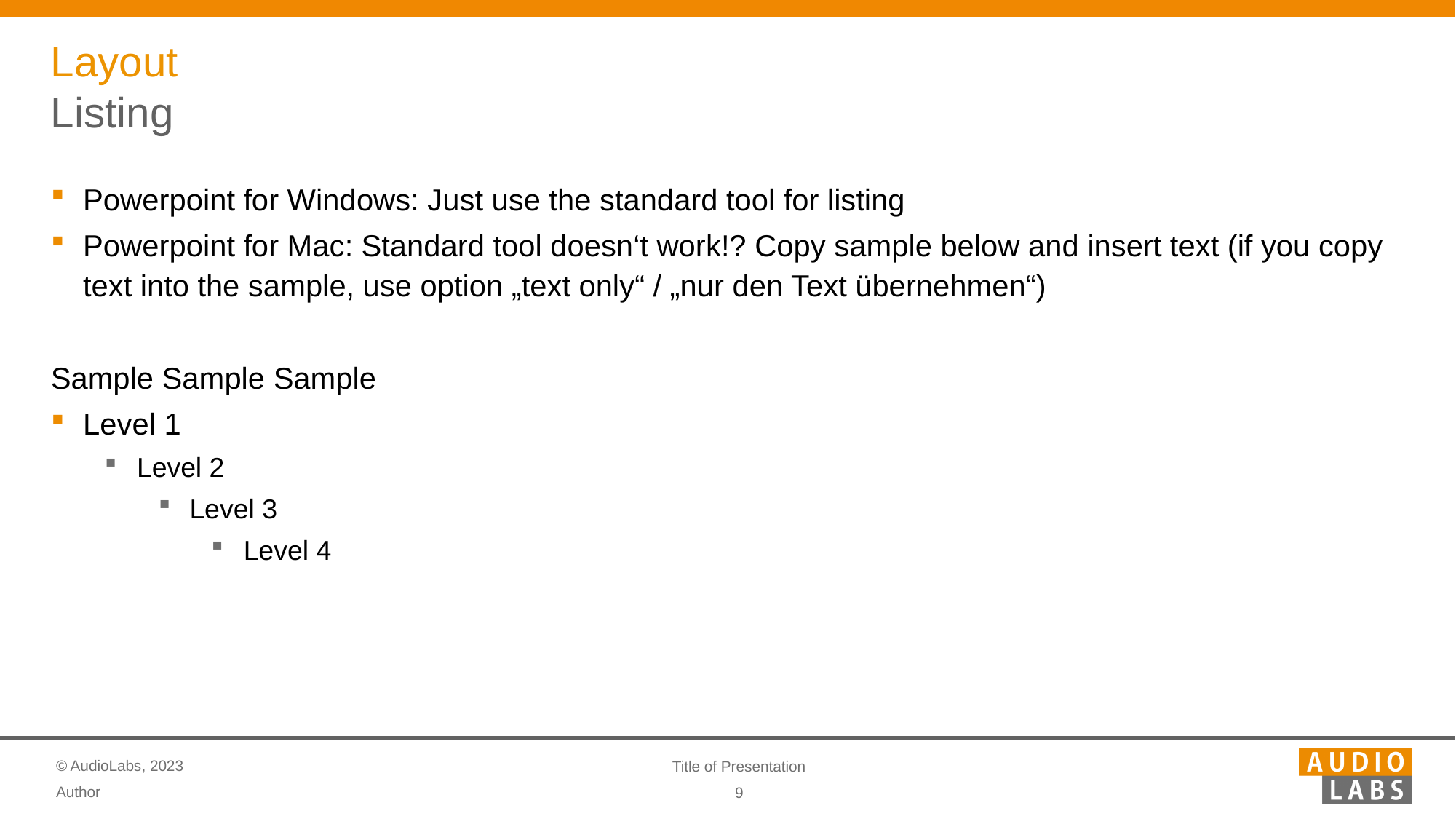

# Layout Listing
Powerpoint for Windows: Just use the standard tool for listing
Powerpoint for Mac: Standard tool doesn‘t work!? Copy sample below and insert text (if you copy text into the sample, use option „text only“ / „nur den Text übernehmen“)

Sample Sample Sample
Level 1
Level 2
Level 3
Level 4